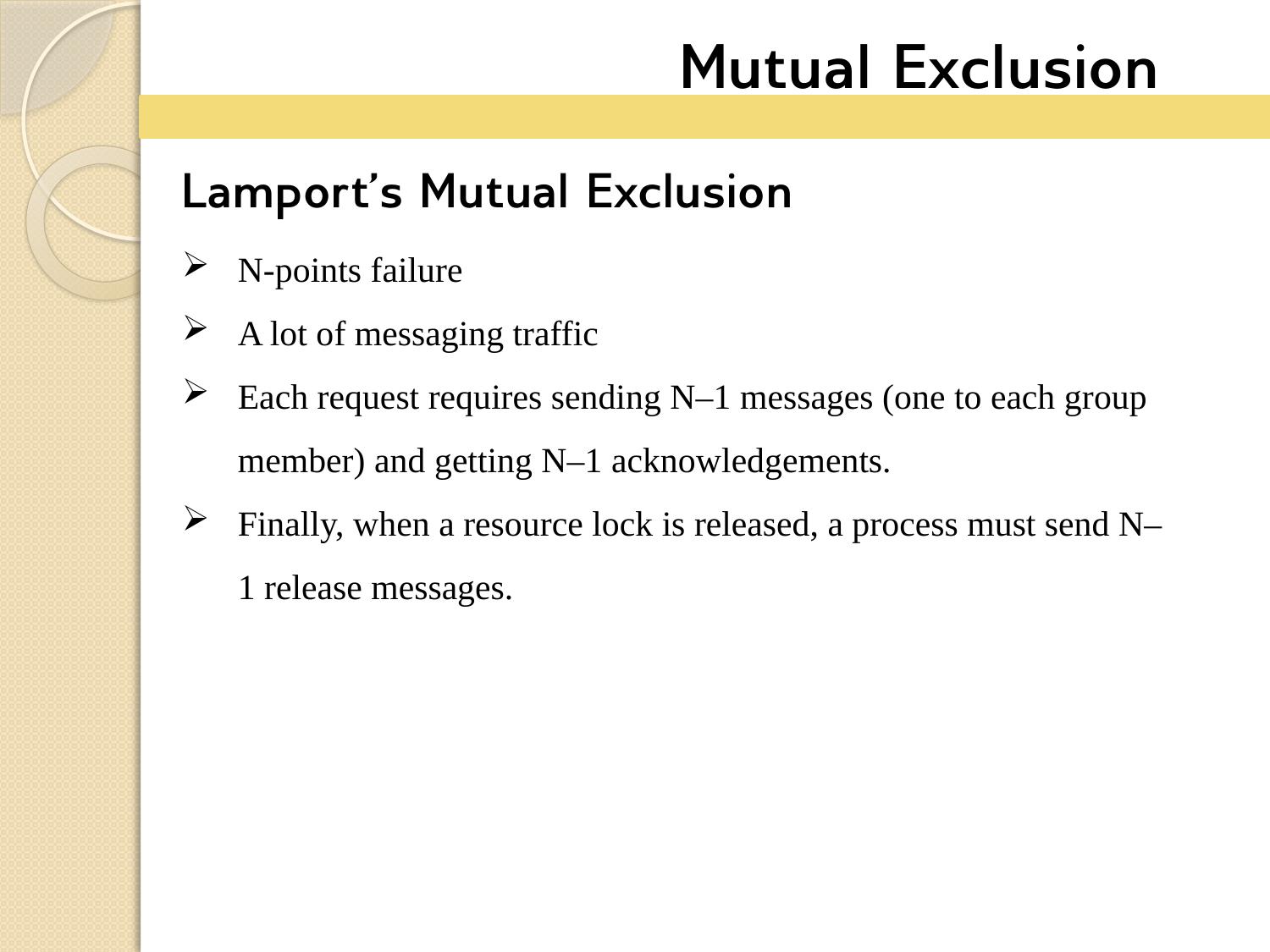

Mutual Exclusion

Lamport’s Mutual Exclusion
N-points failure
A lot of messaging traffic
Each request requires sending N–1 messages (one to each group member) and getting N–1 acknowledgements.
Finally, when a resource lock is released, a process must send N–1 release messages.